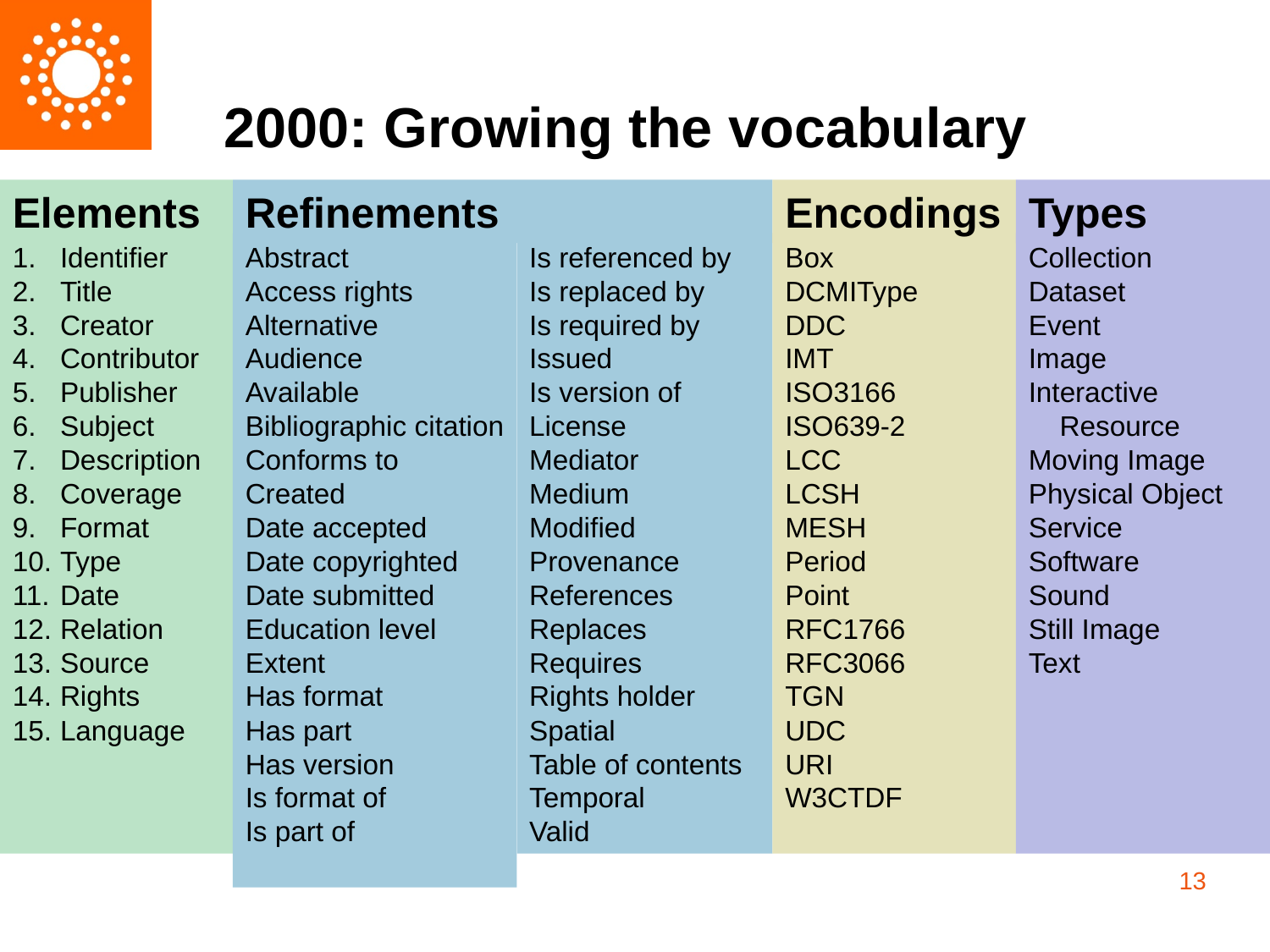

# 2000: Growing the vocabulary
Elements
Identifier
Title
Creator
Contributor
Publisher
Subject
Description
Coverage
Format
Type
Date
Relation
Source
Rights
Language

Refinements
Abstract
Access rights
Alternative
Audience
Available
Bibliographic citation
Conforms to
Created
Date accepted
Date copyrighted
Date submitted
Education level
Extent
Has format
Has part
Has version
Is format of
Is part of
Is referenced by
Is replaced by
Is required by
Issued
Is version of
License
Mediator
Medium
Modified
Provenance
References
Replaces
Requires
Rights holder
Spatial
Table of contents
Temporal
Valid
Encodings
Box
DCMIType
DDC
IMT
ISO3166
ISO639-2
LCC
LCSH
MESH
Period
Point
RFC1766
RFC3066
TGN
UDC
URI
W3CTDF

Types
Collection
Dataset
Event
Image
Interactive
    Resource
Moving Image
Physical Object
Service
Software
Sound
Still Image
Text

13